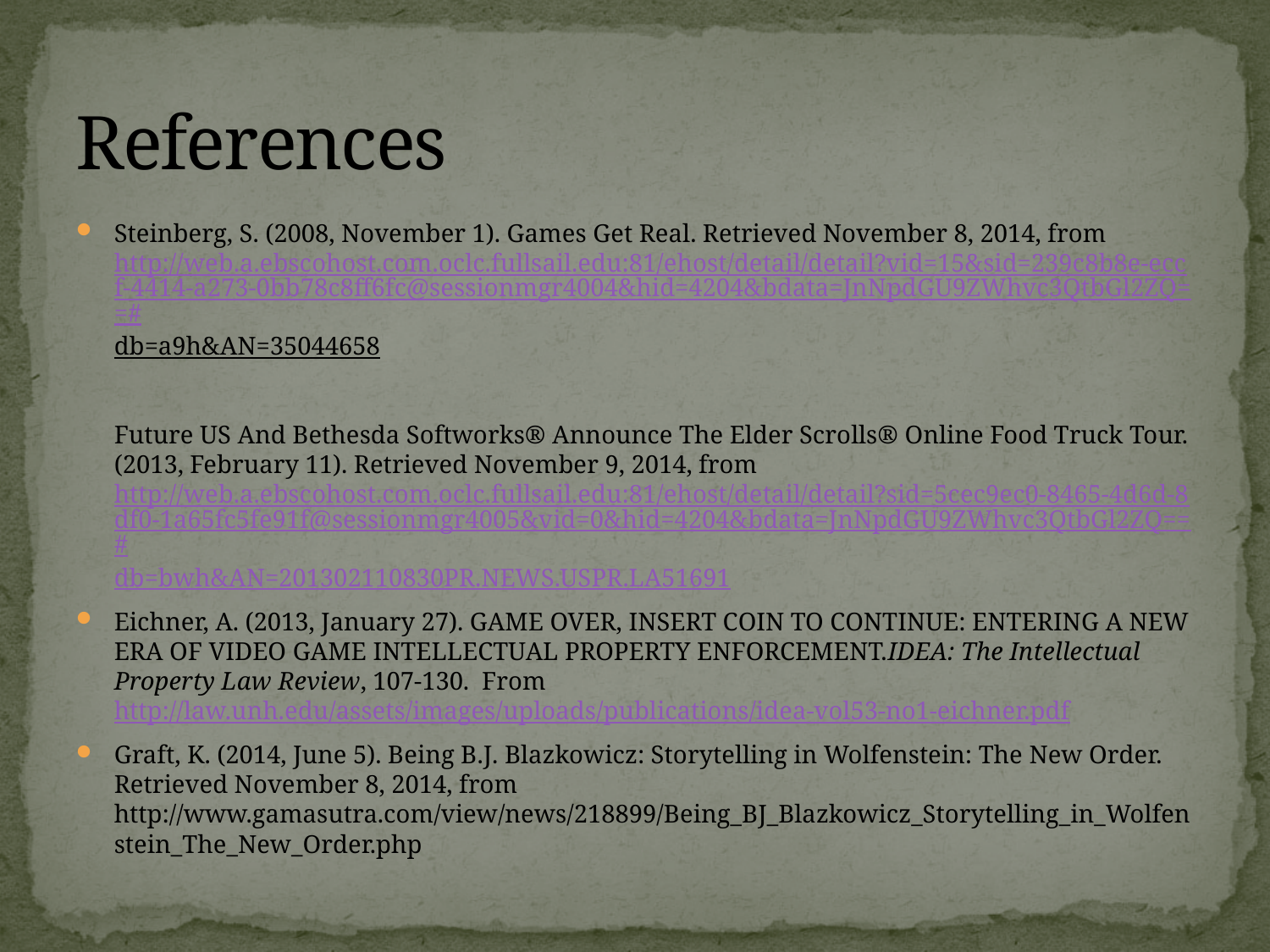

# References
Steinberg, S. (2008, November 1). Games Get Real. Retrieved November 8, 2014, from http://web.a.ebscohost.com.oclc.fullsail.edu:81/ehost/detail/detail?vid=15&sid=239c8b8e-eccf-4414-a273-0bb78c8ff6fc@sessionmgr4004&hid=4204&bdata=JnNpdGU9ZWhvc3QtbGl2ZQ==#db=a9h&AN=35044658
Future US And Bethesda Softworks® Announce The Elder Scrolls® Online Food Truck Tour. (2013, February 11). Retrieved November 9, 2014, from http://web.a.ebscohost.com.oclc.fullsail.edu:81/ehost/detail/detail?sid=5cec9ec0-8465-4d6d-8df0-1a65fc5fe91f@sessionmgr4005&vid=0&hid=4204&bdata=JnNpdGU9ZWhvc3QtbGl2ZQ==#db=bwh&AN=201302110830PR.NEWS.USPR.LA51691
Eichner, A. (2013, January 27). GAME OVER, INSERT COIN TO CONTINUE: ENTERING A NEW ERA OF VIDEO GAME INTELLECTUAL PROPERTY ENFORCEMENT.IDEA: The Intellectual Property Law Review, 107-130.  From
http://law.unh.edu/assets/images/uploads/publications/idea-vol53-no1-eichner.pdf
Graft, K. (2014, June 5). Being B.J. Blazkowicz: Storytelling in Wolfenstein: The New Order. Retrieved November 8, 2014, from http://www.gamasutra.com/view/news/218899/Being_BJ_Blazkowicz_Storytelling_in_Wolfenstein_The_New_Order.php